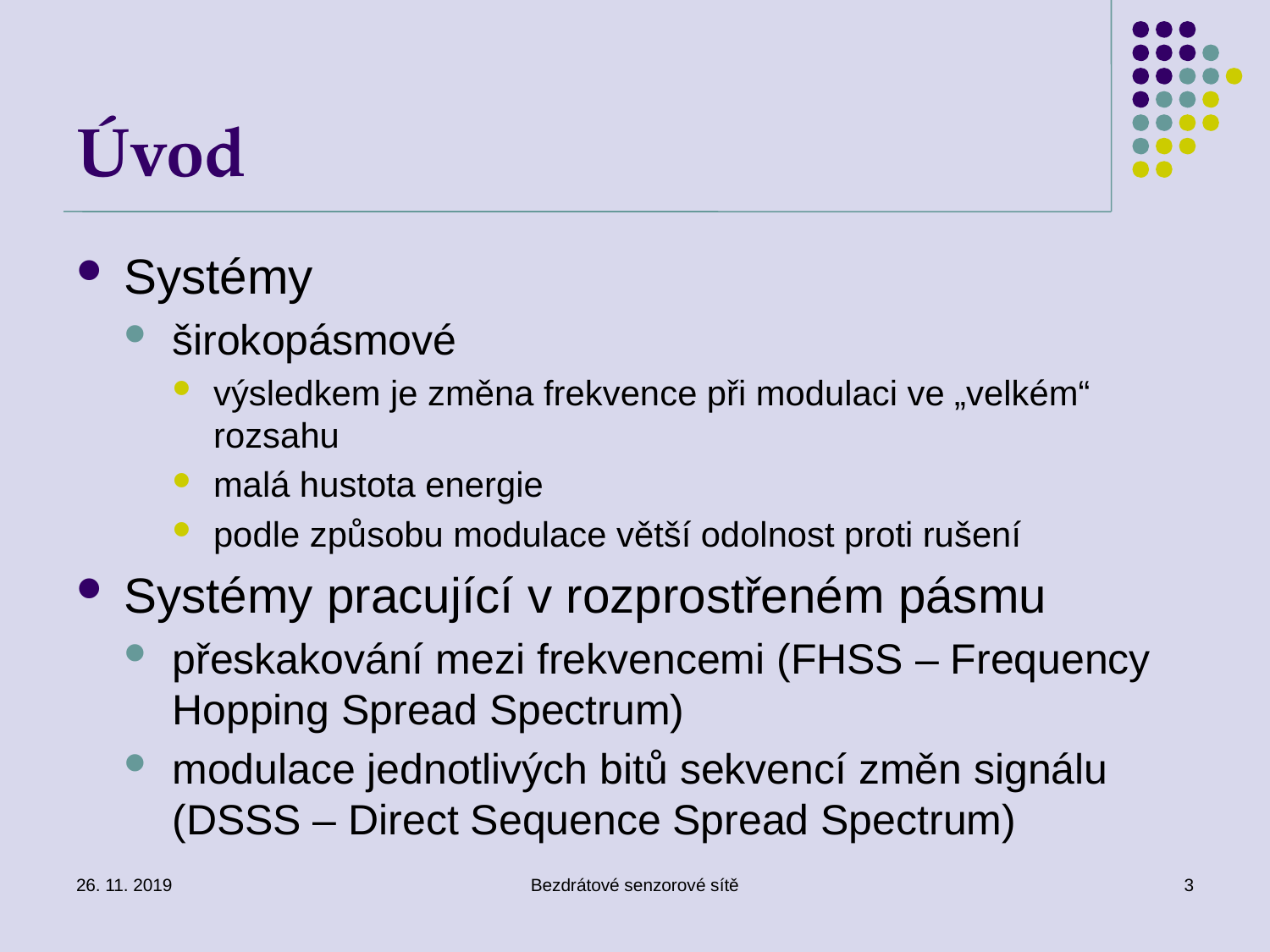

# Úvod
Systémy
širokopásmové
výsledkem je změna frekvence při modulaci ve „velkém“ rozsahu
malá hustota energie
podle způsobu modulace větší odolnost proti rušení
Systémy pracující v rozprostřeném pásmu
přeskakování mezi frekvencemi (FHSS – Frequency Hopping Spread Spectrum)
modulace jednotlivých bitů sekvencí změn signálu (DSSS – Direct Sequence Spread Spectrum)
26. 11. 2019
Bezdrátové senzorové sítě
3